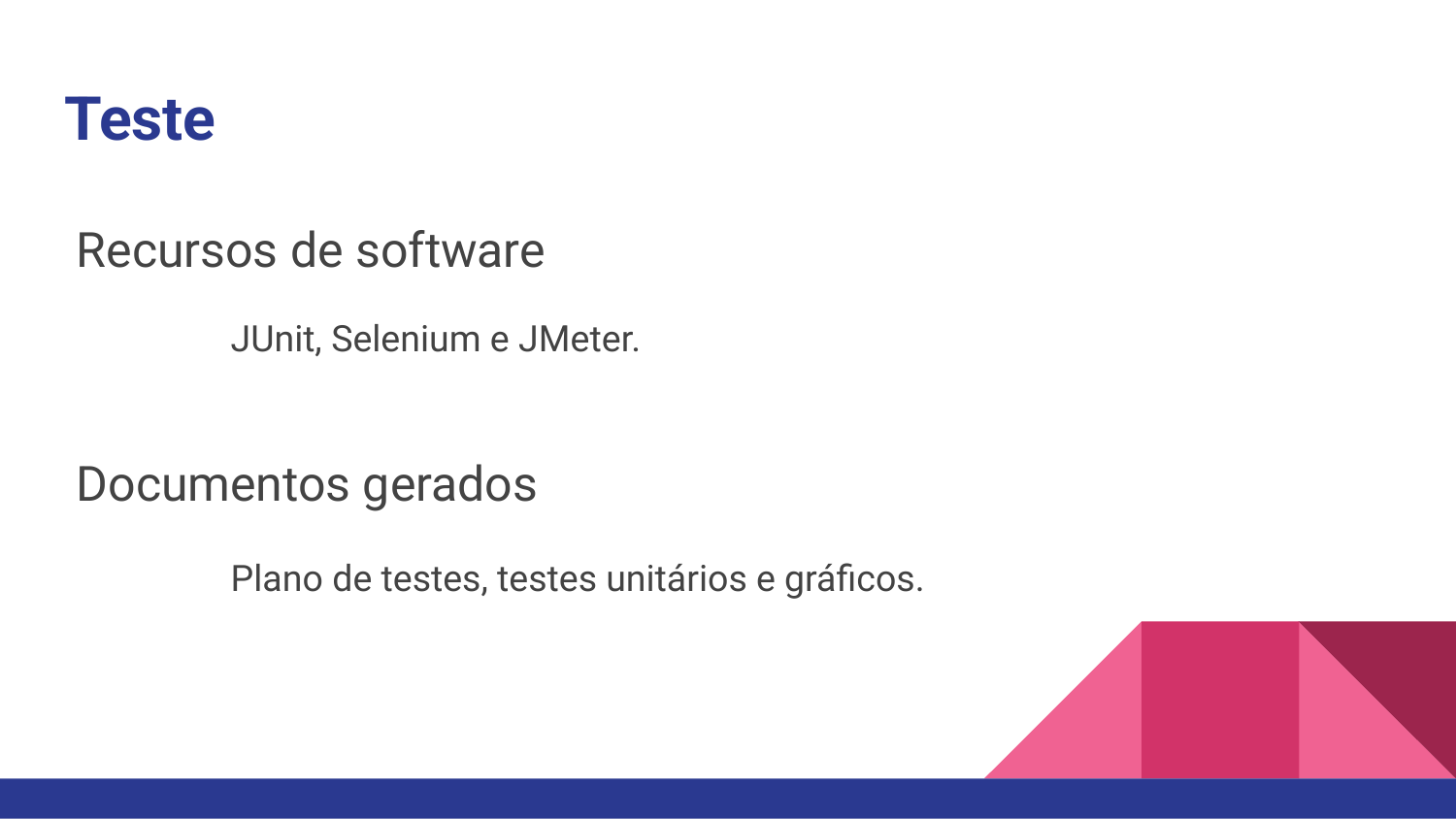

# Teste
Recursos de software

Documentos gerados
JUnit, Selenium e JMeter.
Plano de testes, testes unitários e gráficos.